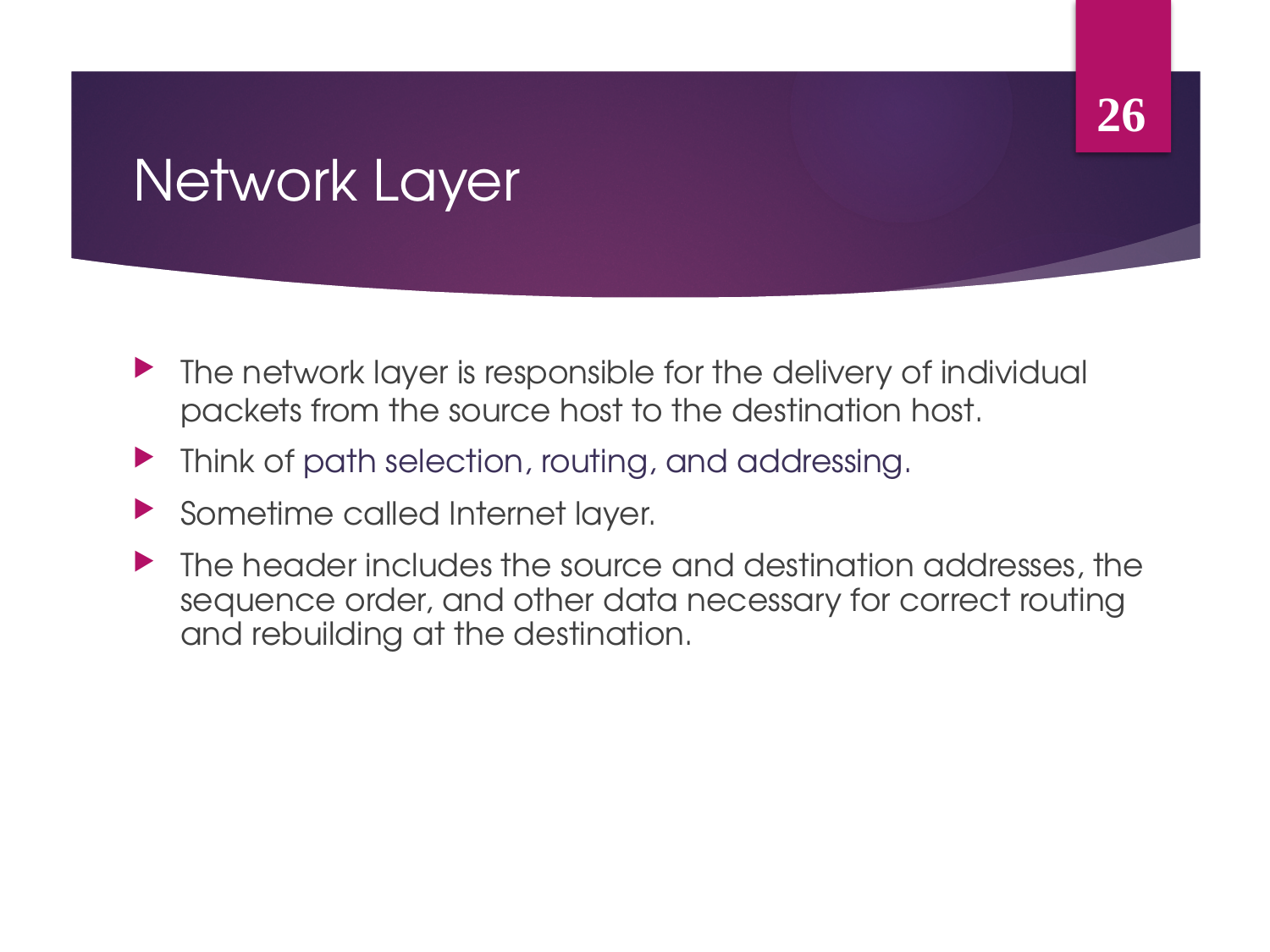

26
# Network Layer
The network layer is responsible for the delivery of individual packets from the source host to the destination host.
Think of path selection, routing, and addressing.
Sometime called Internet layer.
The header includes the source and destination addresses, the sequence order, and other data necessary for correct routing and rebuilding at the destination.